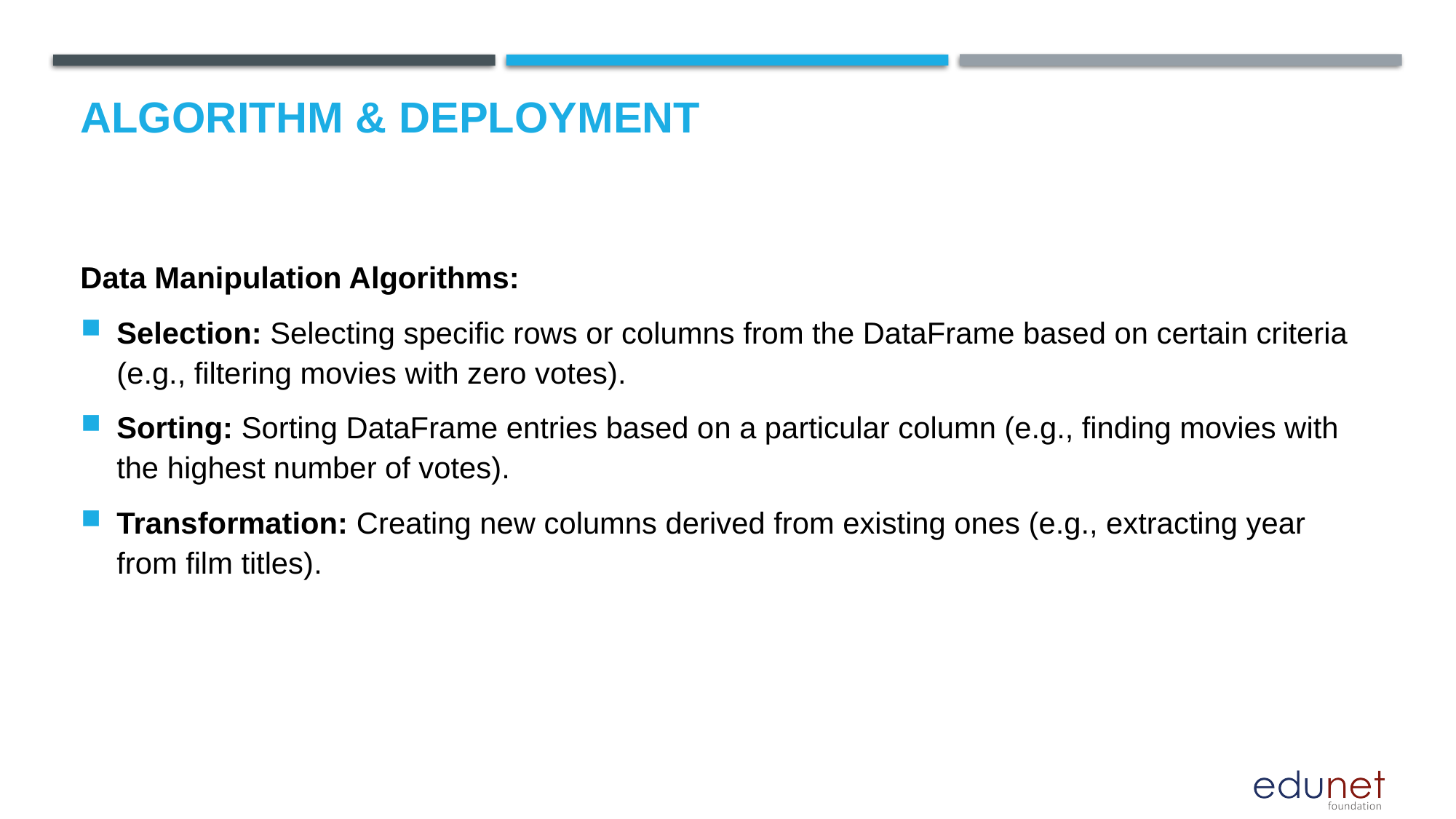

# Algorithm & Deployment
Data Manipulation Algorithms:
Selection: Selecting specific rows or columns from the DataFrame based on certain criteria (e.g., filtering movies with zero votes).
Sorting: Sorting DataFrame entries based on a particular column (e.g., finding movies with the highest number of votes).
Transformation: Creating new columns derived from existing ones (e.g., extracting year from film titles).